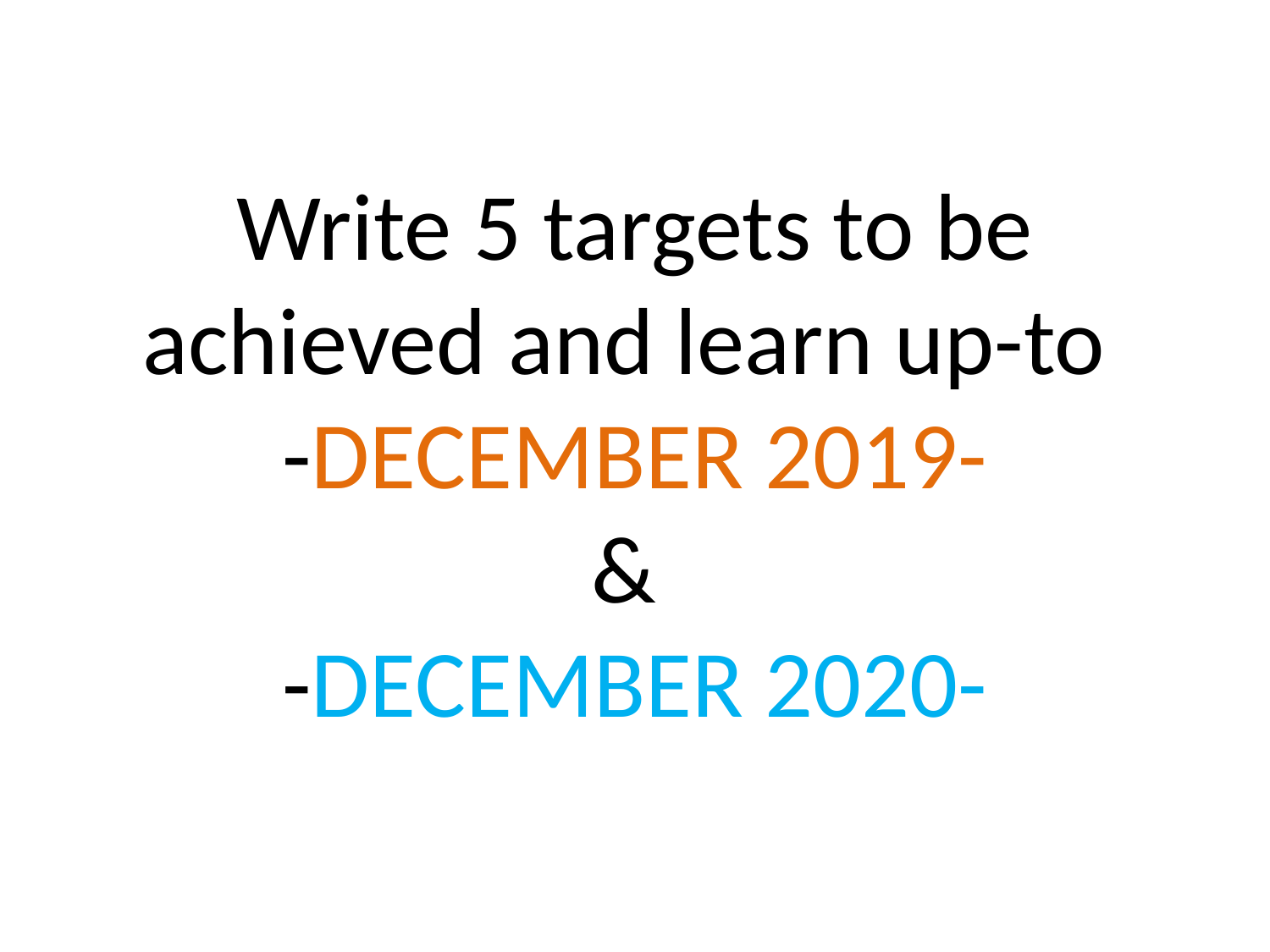

Write 5 targets to be achieved and learn up-to
-DECEMBER 2019-
&
-DECEMBER 2020-